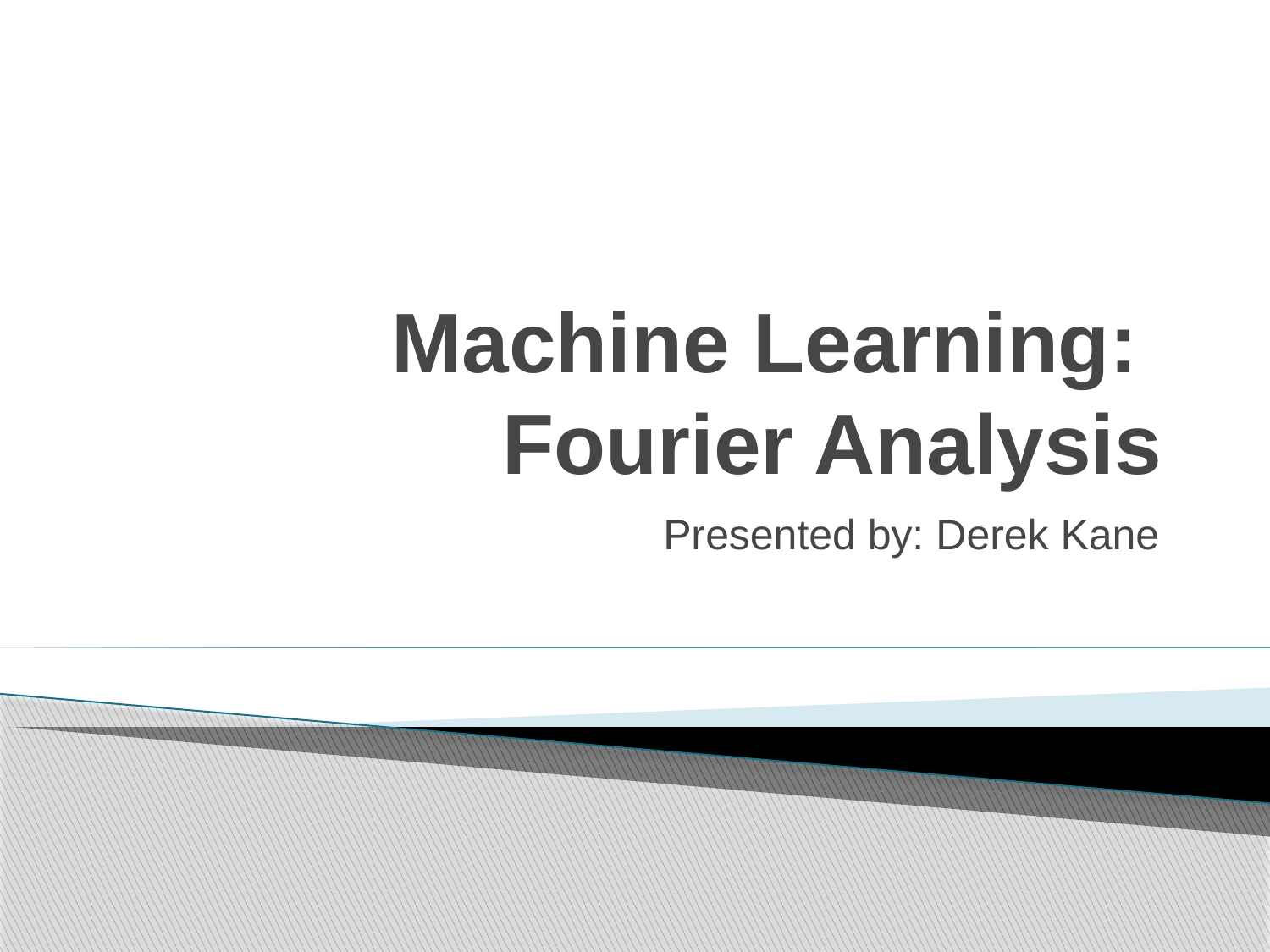

# Machine Learning: Fourier Analysis
Presented by: Derek Kane